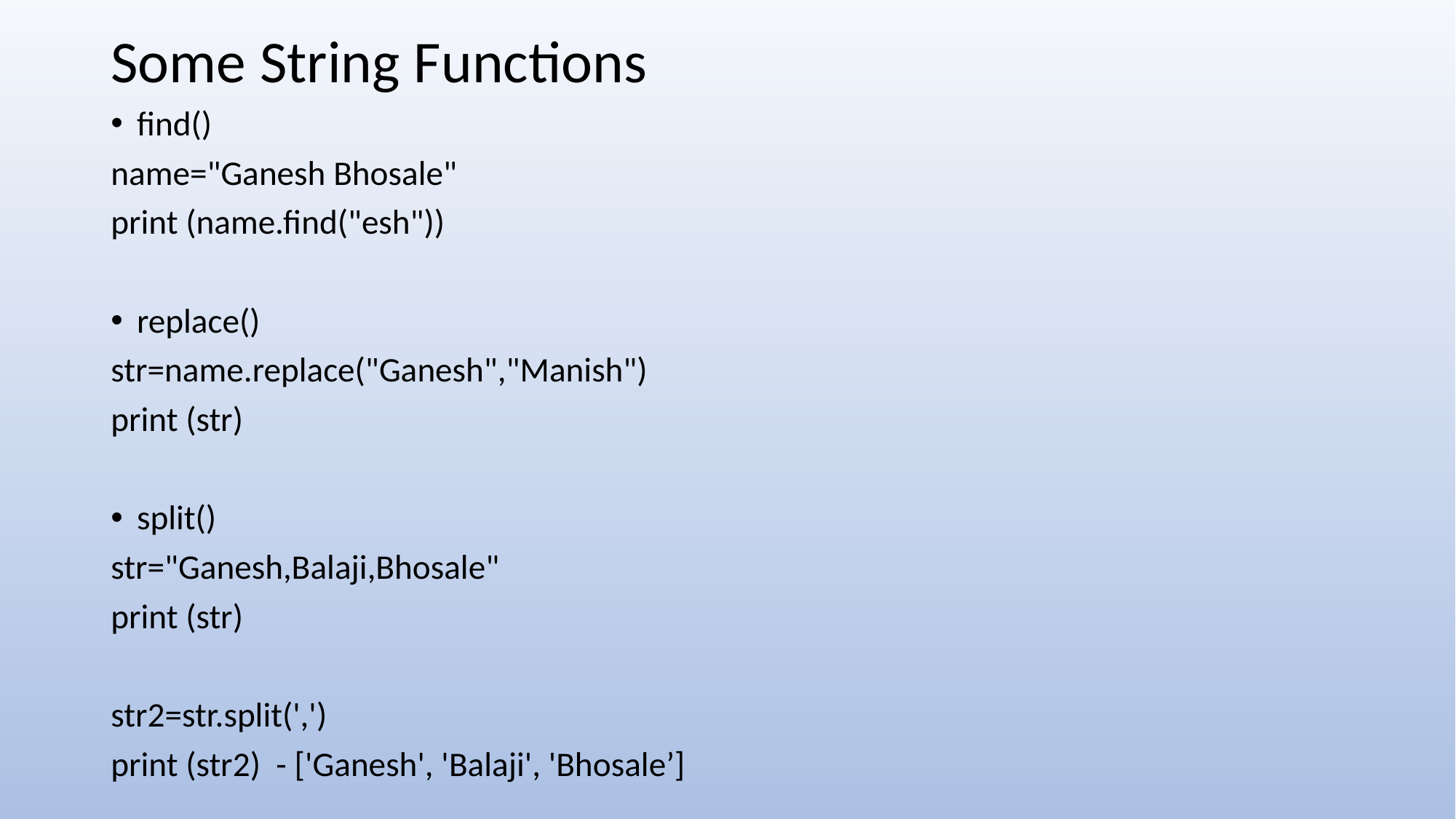

# Some String Functions
find()
name="Ganesh Bhosale"
print (name.find("esh"))

replace()
str=name.replace("Ganesh","Manish")
print (str)

split()
str="Ganesh,Balaji,Bhosale"
print (str)

str2=str.split(',')
print (str2)  - ['Ganesh', 'Balaji', 'Bhosale’]